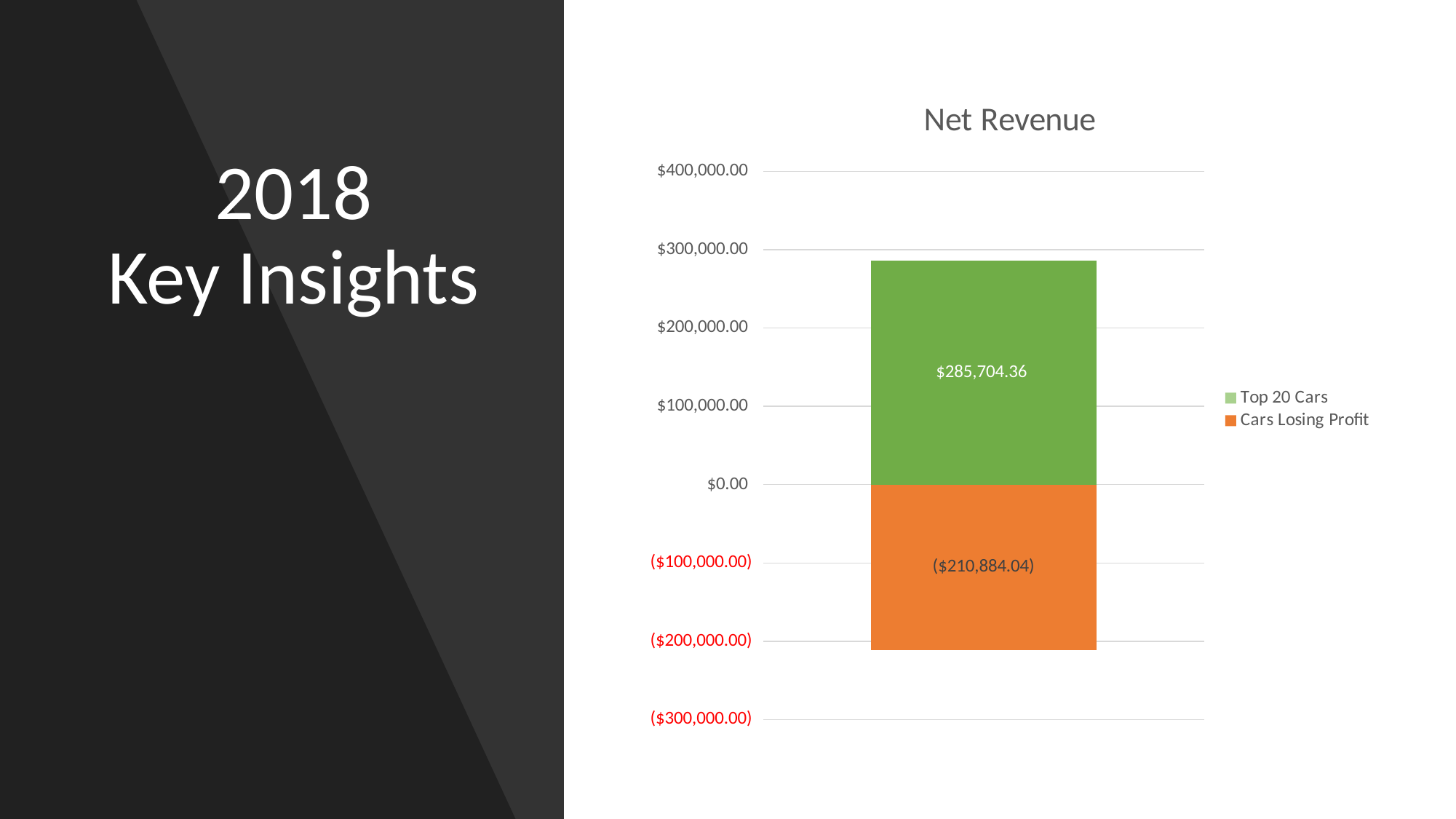

### Chart: Net Revenue

| Category | Cars Losing Profit | Top 20 Cars |
|---|---|---|
| Net Revenue | -210884.04 | 285704.36 |
# 2018
Key Insights